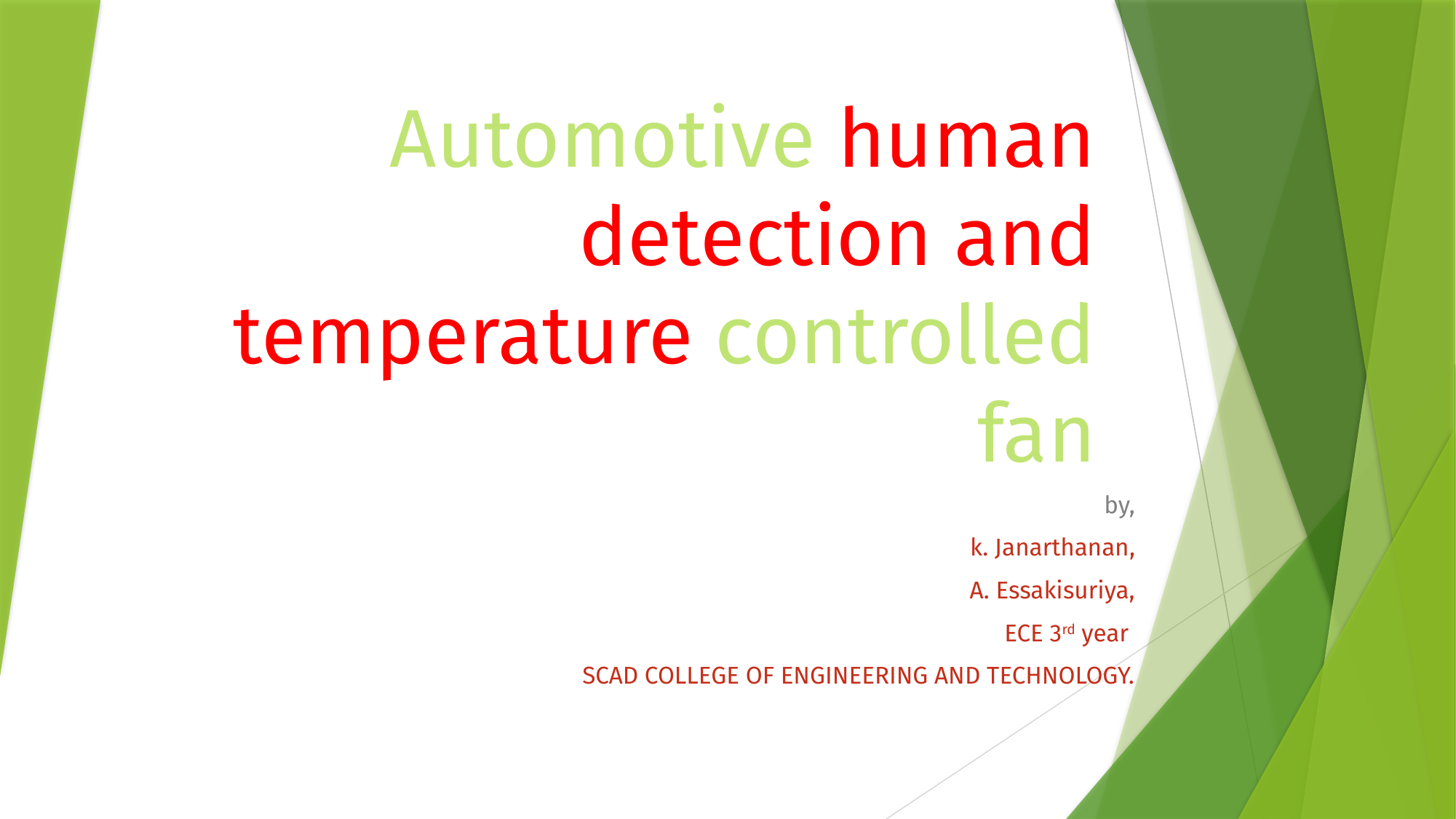

# Automotive human detection and temperature controlled fan
                    by,
                                                                                  k. Janarthanan,
A. Essakisuriya,
                                                 ECE 3rd year
                                           SCAD COLLEGE OF ENGINEERING AND TECHNOLOGY.